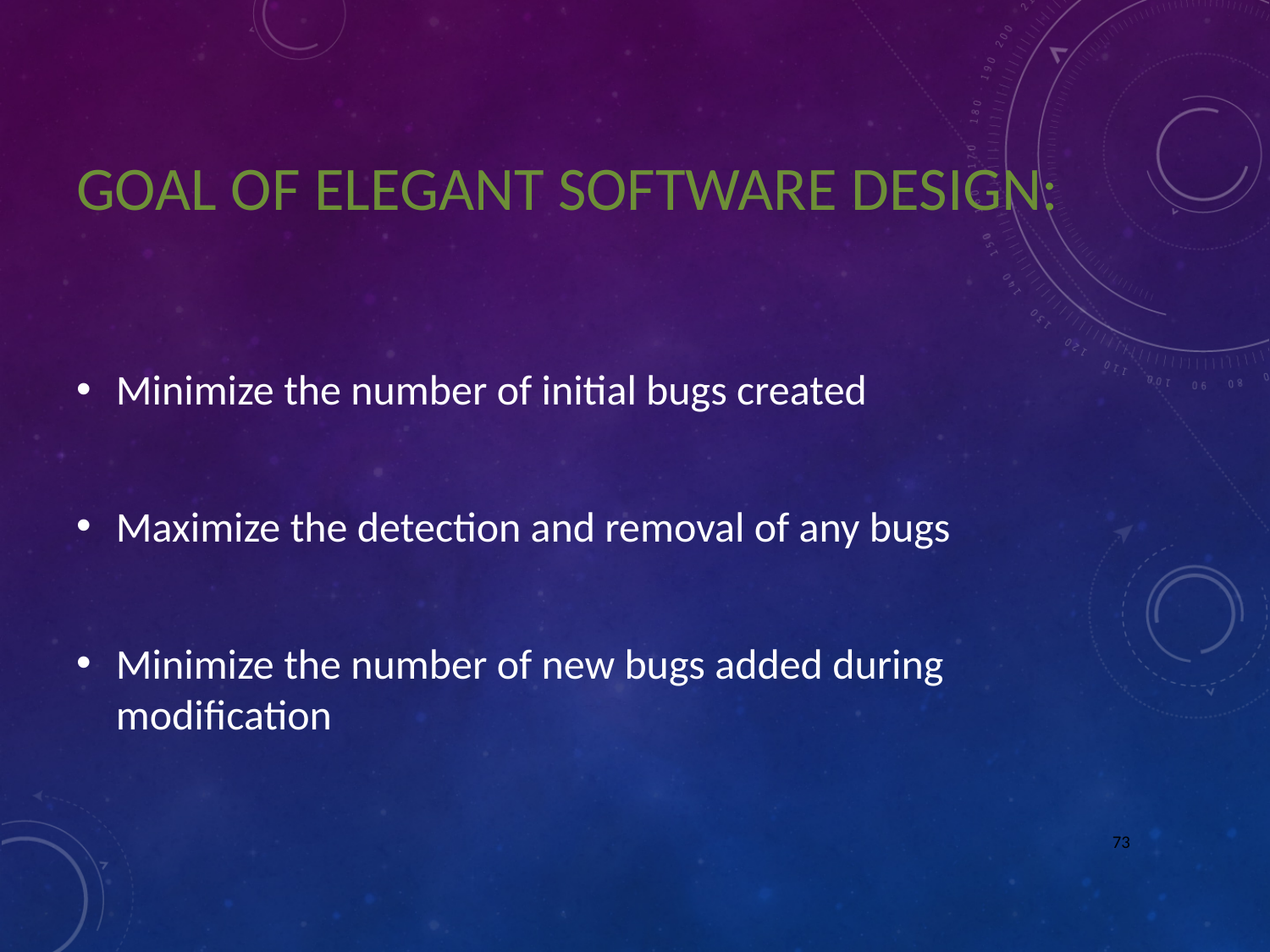

# Goal of Elegant Software Design:
Minimize the number of initial bugs created

Maximize the detection and removal of any bugs

Minimize the number of new bugs added during modification
73